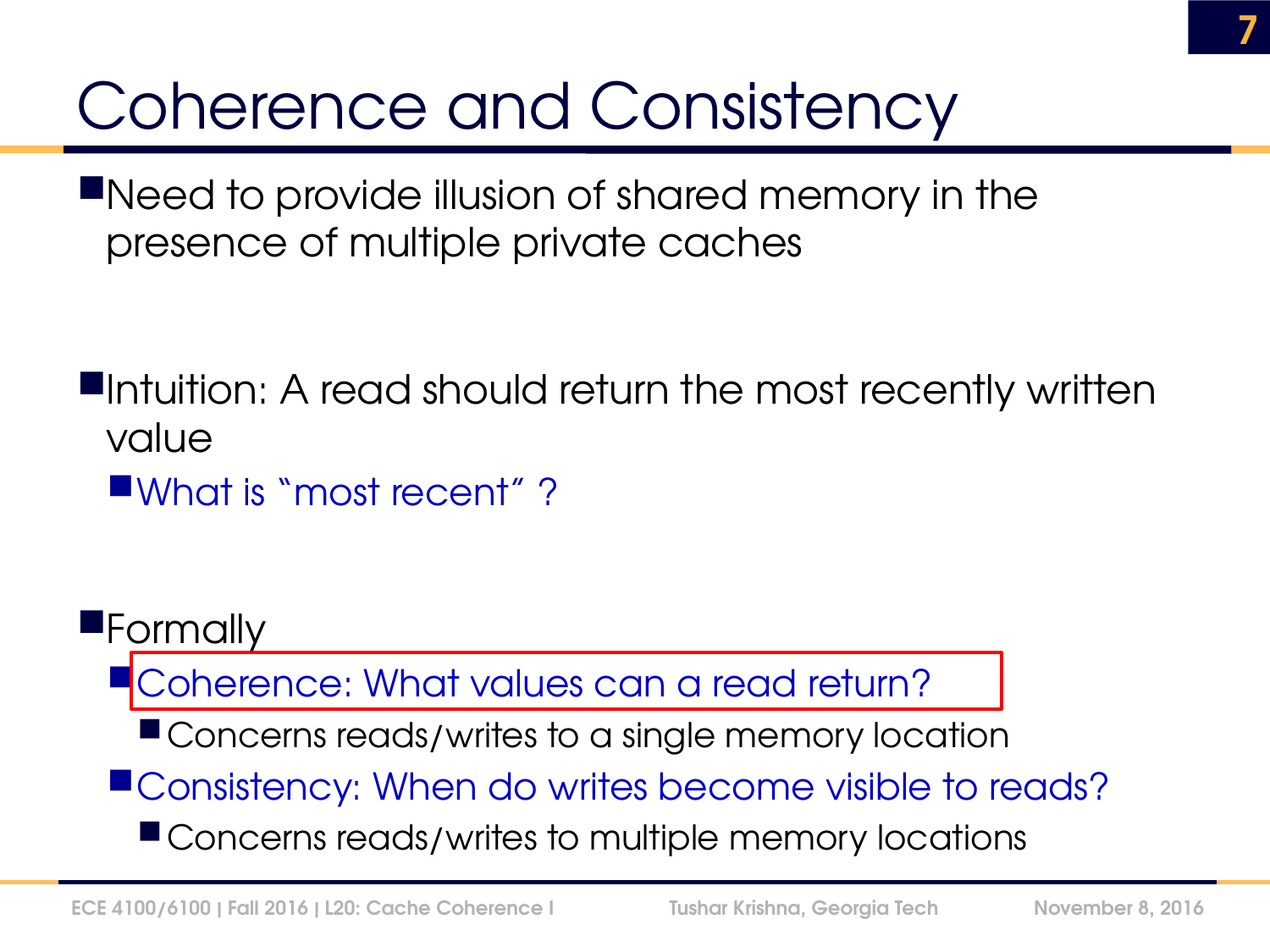

7
# Coherence and Consistency
Need to provide illusion of shared memory in the presence of multiple private caches

Intuition: A read should return the most recently written value
What is “most recent” ?

Formally
Coherence: What values can a read return?
Concerns reads/writes to a single memory location
Consistency: When do writes become visible to reads?
Concerns reads/writes to multiple memory locations

ECE 4100/6100 | Fall 2016 | L20: Cache Coherence I                     Tushar Krishna, Georgia Tech
November 8, 2016